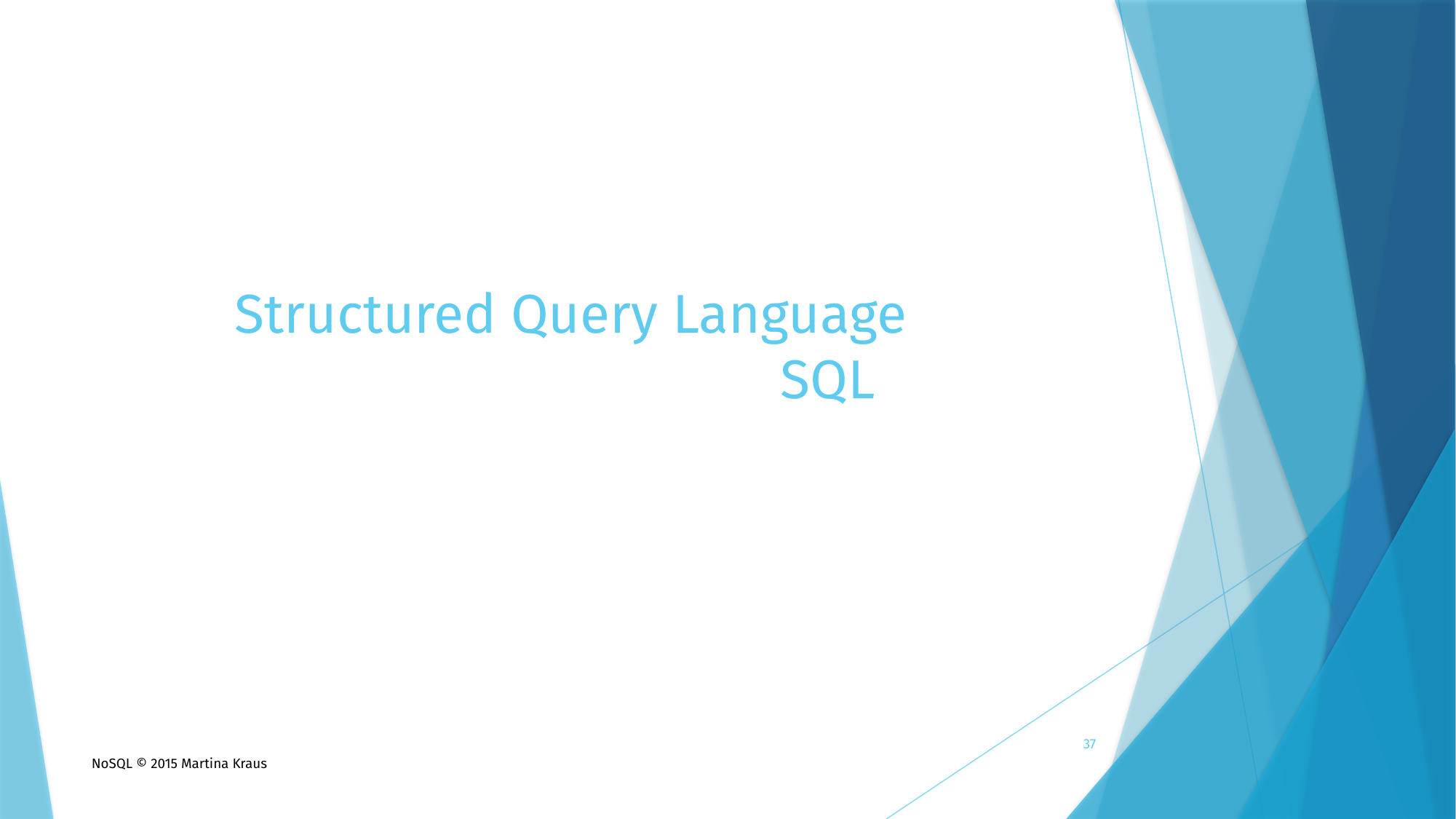

# Structured Query Language SQL
37
NoSQL © 2015 Martina Kraus